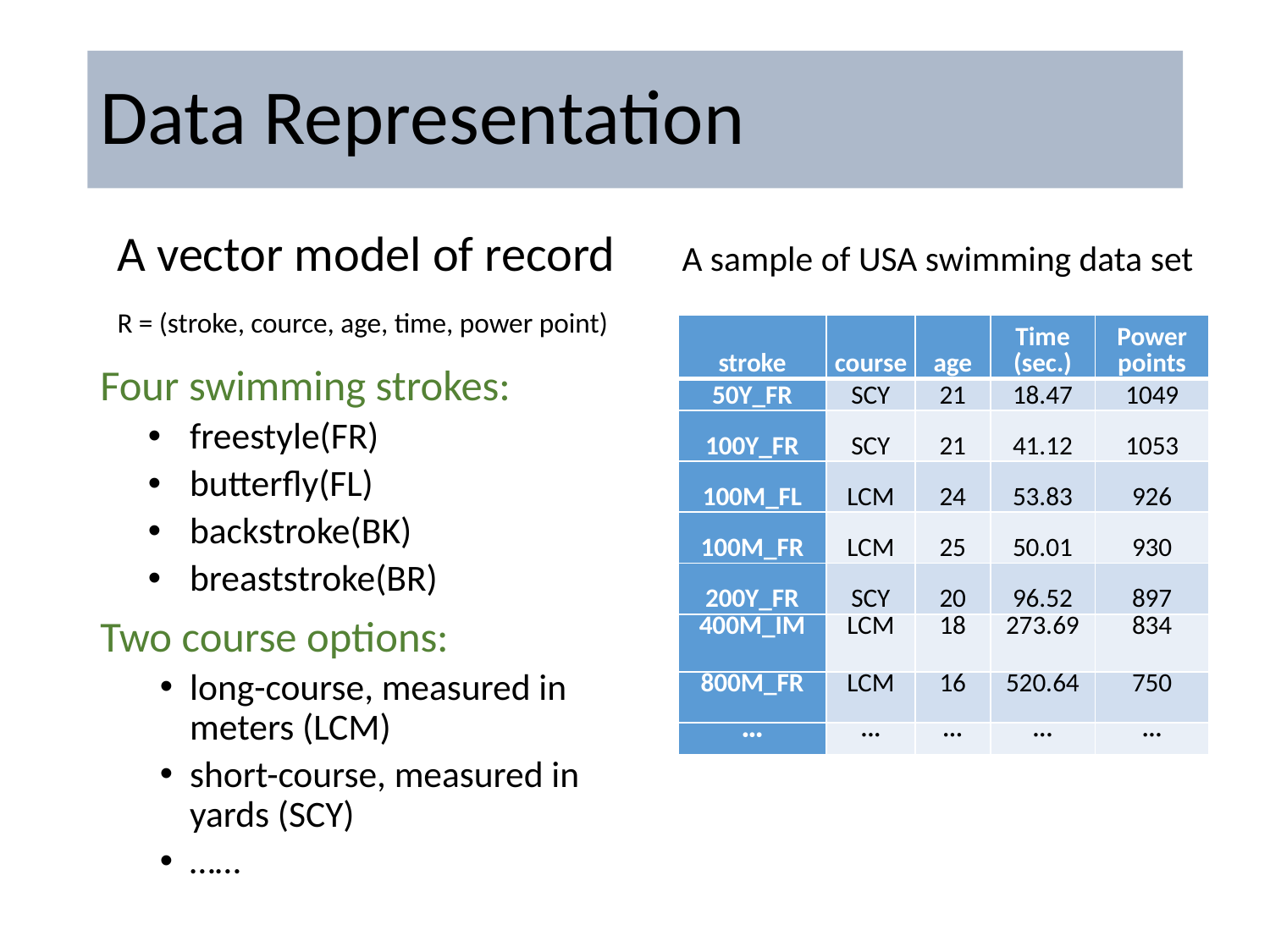

# Data Representation
A vector model of record
A sample of USA swimming data set
R = (stroke, cource, age, time, power point)
| stroke | course | age | Time (sec.) | Power points |
| --- | --- | --- | --- | --- |
| 50Y\_FR | SCY | 21 | 18.47 | 1049 |
| 100Y\_FR | SCY | 21 | 41.12 | 1053 |
| 100M\_FL | LCM | 24 | 53.83 | 926 |
| 100M\_FR | LCM | 25 | 50.01 | 930 |
| 200Y\_FR | SCY | 20 | 96.52 | 897 |
| 400M\_IM | LCM | 18 | 273.69 | 834 |
| 800M\_FR | LCM | 16 | 520.64 | 750 |
| ··· | ··· | ··· | ··· | ··· |
Four swimming strokes:
freestyle(FR)
butterfly(FL)
backstroke(BK)
breaststroke(BR)
Two course options:
long-course, measured in meters (LCM)
short-course, measured in yards (SCY)
……